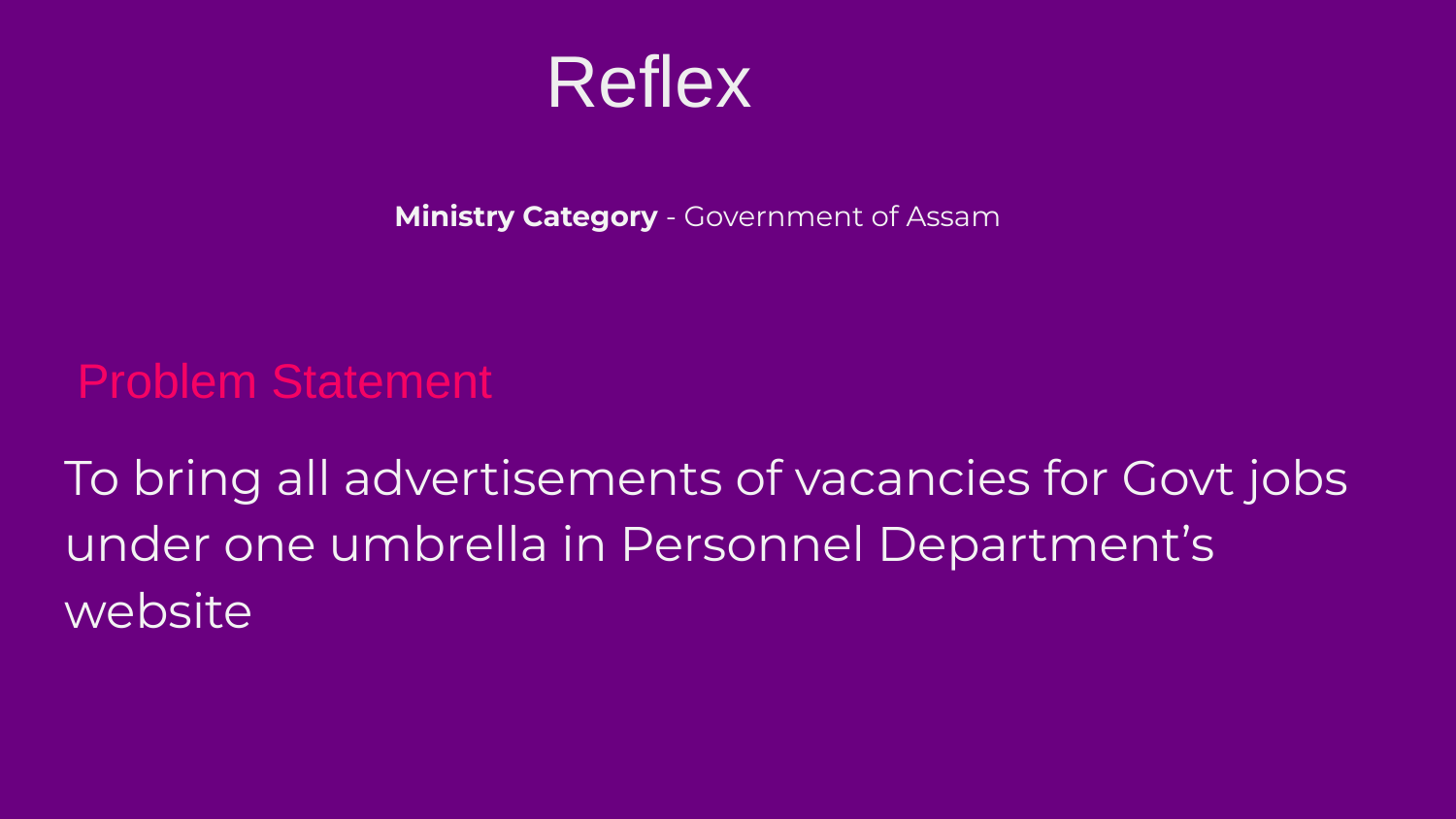

Reflex
Ministry Category - Government of Assam
Problem Statement
To bring all advertisements of vacancies for Govt jobs under one umbrella in Personnel Department’s website